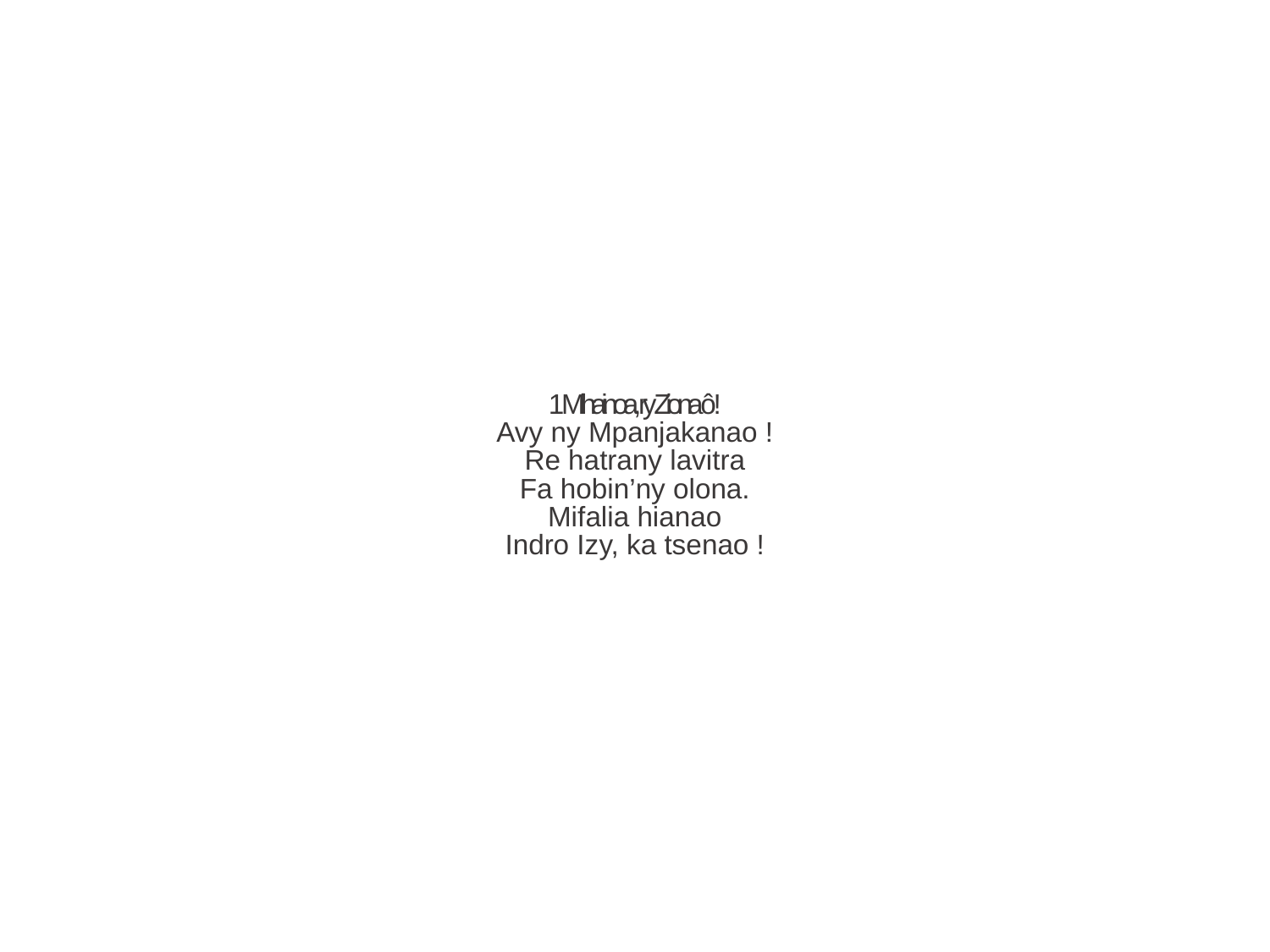

1 Mihainoa, ry Ziona ô !
Avy ny Mpanjakanao !
Re hatrany lavitra
Fa hobin’ny olona.
Mifalia hianao
Indro Izy, ka tsenao !